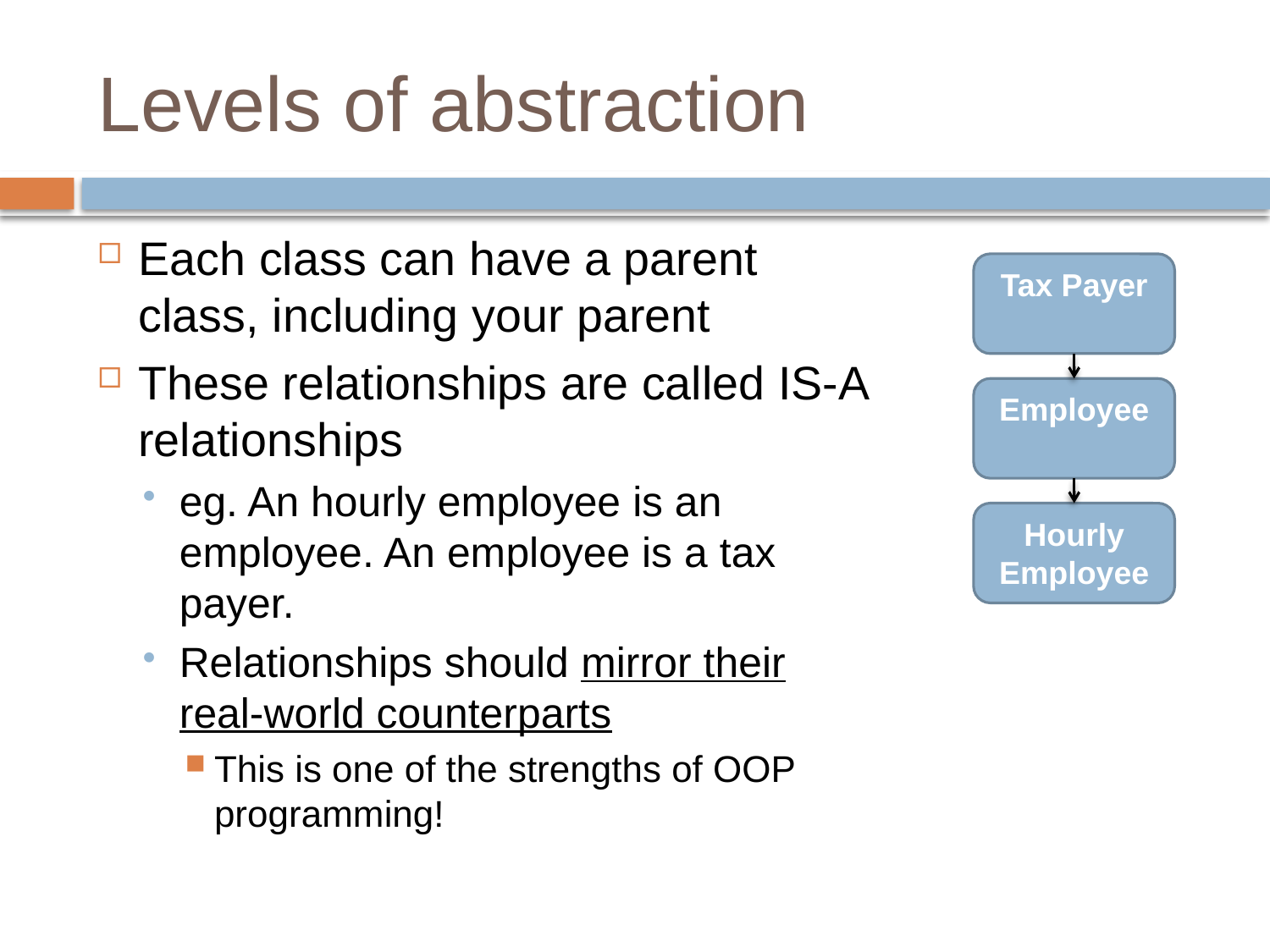

# Levels of abstraction
Each class can have a parent class, including your parent
These relationships are called IS-A relationships
eg. An hourly employee is an employee. An employee is a tax payer.
Relationships should mirror their real-world counterparts
This is one of the strengths of OOP programming!
Tax Payer
Employee
Hourly Employee